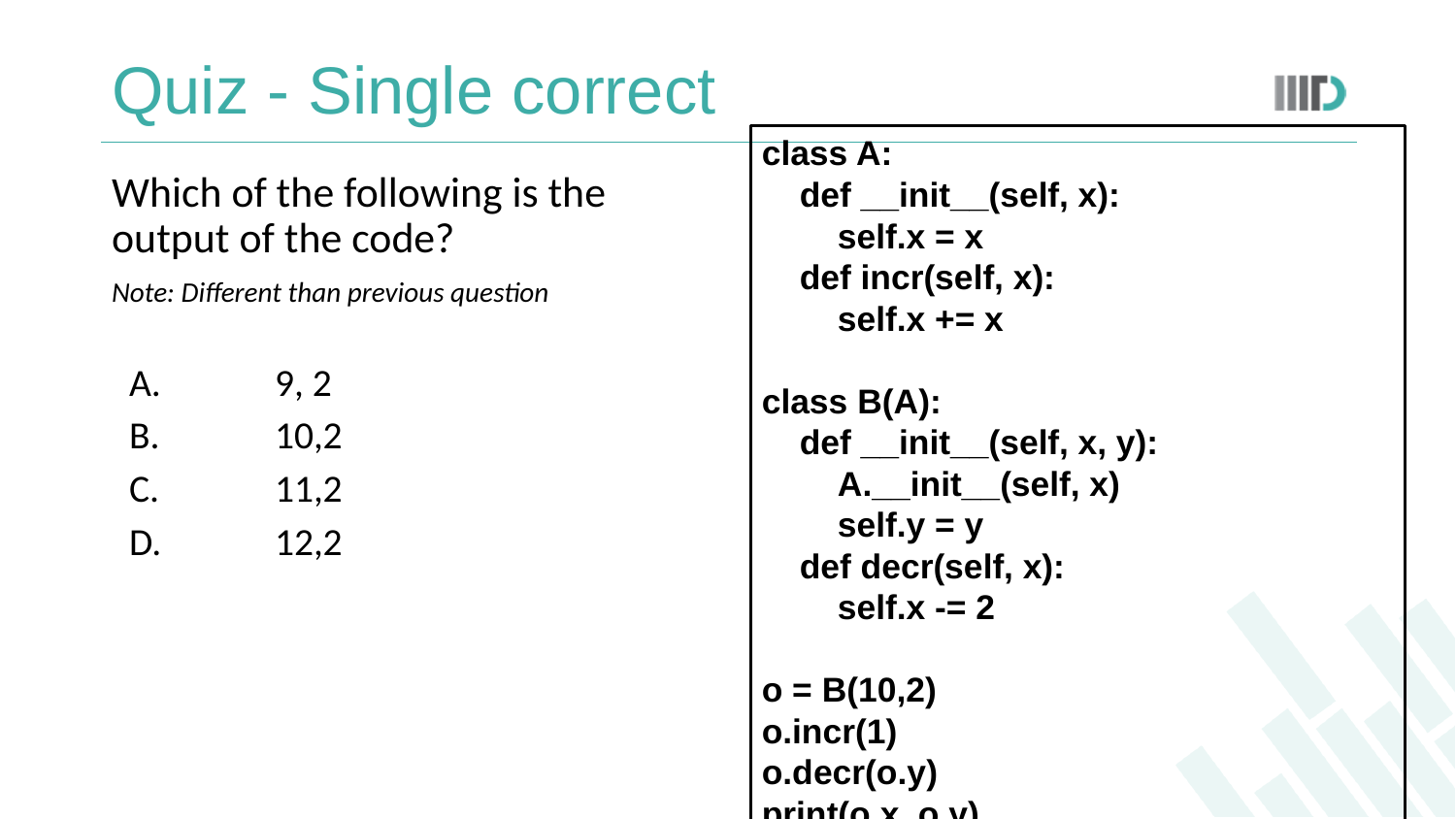

# Quiz - Single correct
class A:
    def __init__(self, x):
        self.x = x
    def incr(self, x):
        self.x += x

class B(A):
    def __init__(self, x, y):
        A.__init__(self, x)
        self.y = y
    def decr(self, x):
        self.x -= 2

o = B(10,2)
o.incr(1)
o.decr(o.y)
print(o.x, o.y)
Which of the following is the output of the code?
Note: Different than previous question
A.	9, 2
B.	10,2
C.	11,2
D.	12,2